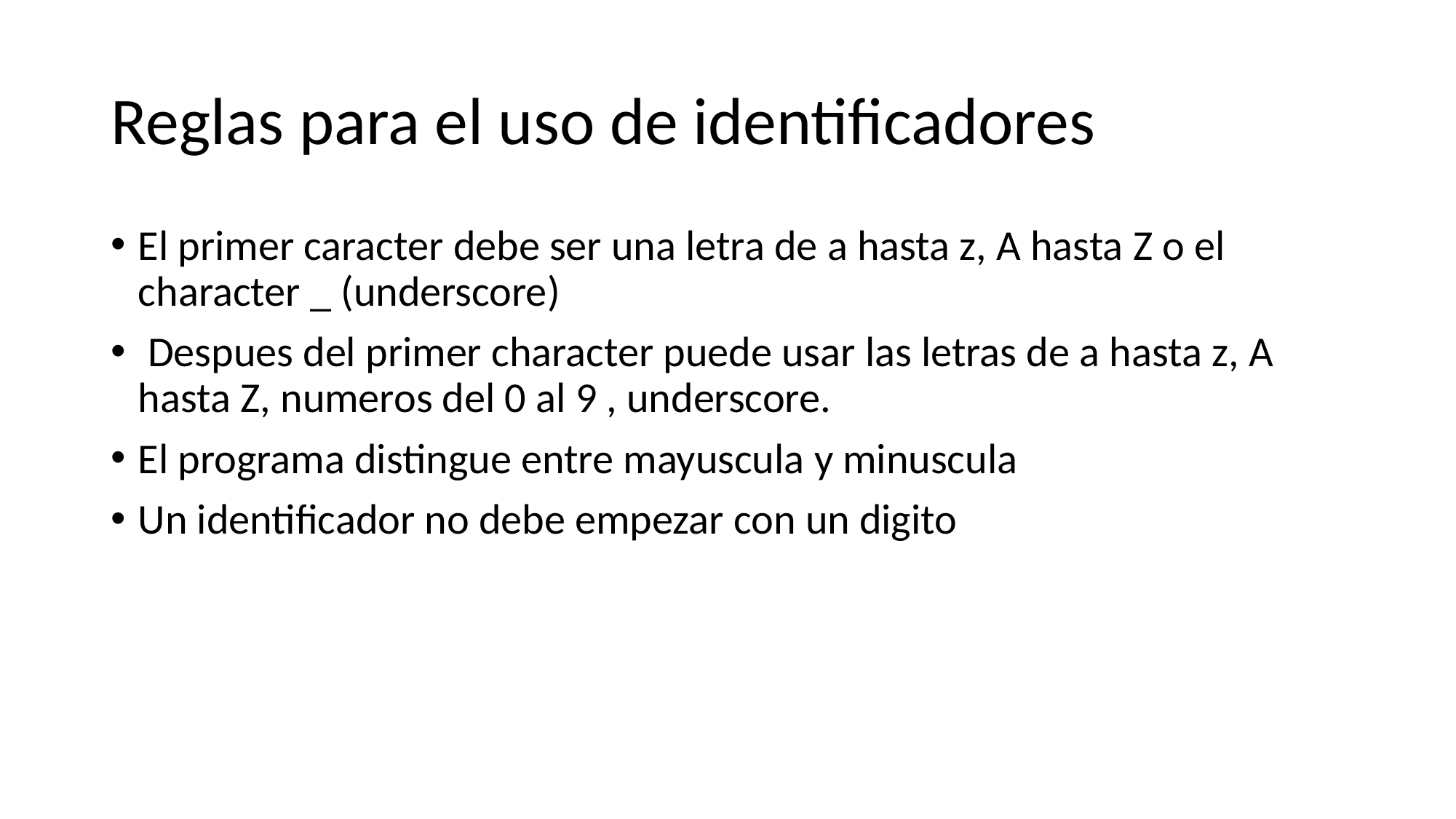

# Reglas para el uso de identificadores
El primer caracter debe ser una letra de a hasta z, A hasta Z o el character _ (underscore)
 Despues del primer character puede usar las letras de a hasta z, A hasta Z, numeros del 0 al 9 , underscore.
El programa distingue entre mayuscula y minuscula
Un identificador no debe empezar con un digito